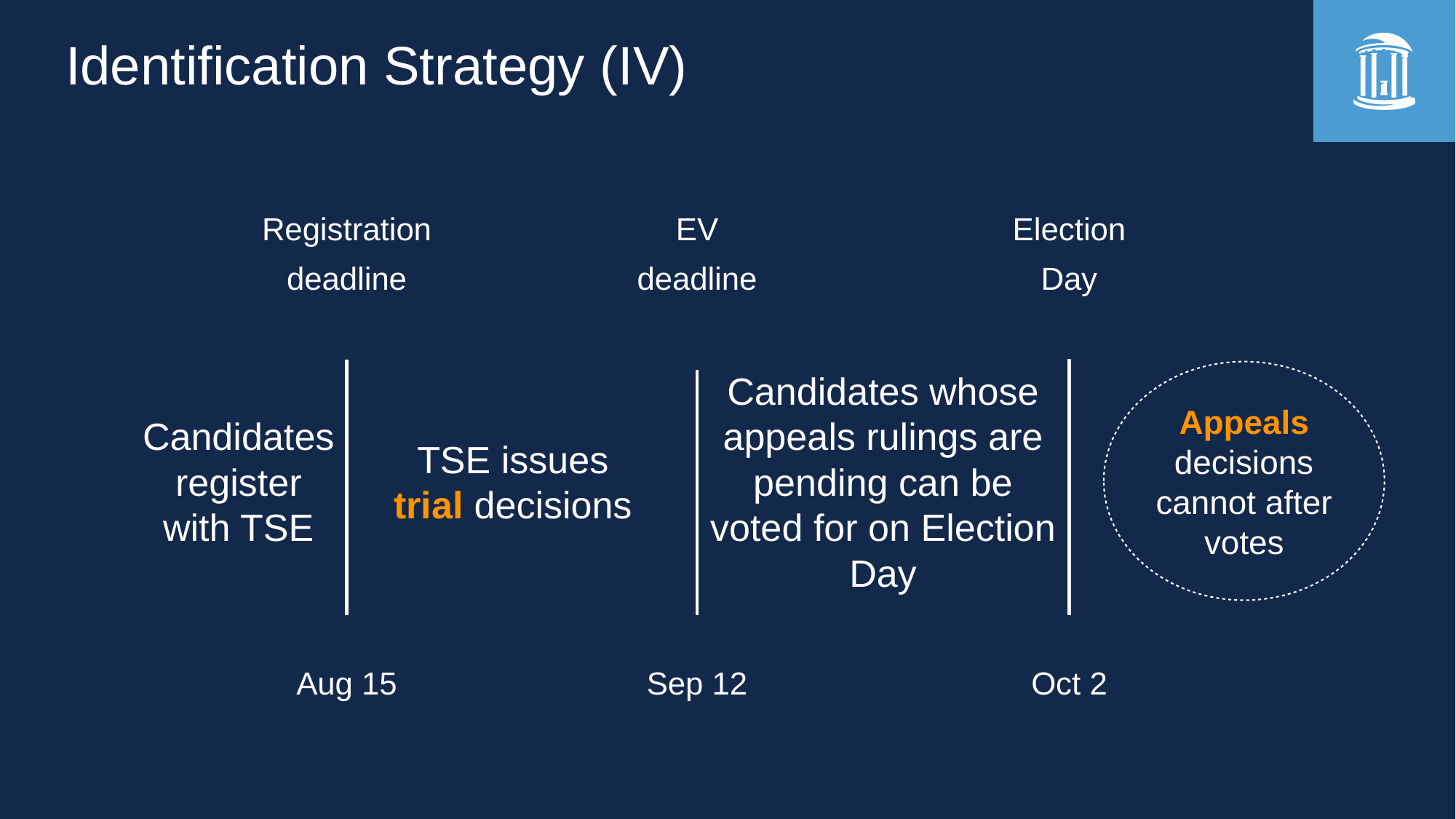

# Identification Strategy (IV)
Registration
deadline
EV
deadline
Election
Day

Aug 15
Sep 12
Oct 2
Appeals decisions cannot after votes
Candidates whose appeals rulings are pending can be voted for on Election Day
Candidates register with TSE
TSE issues trial decisions